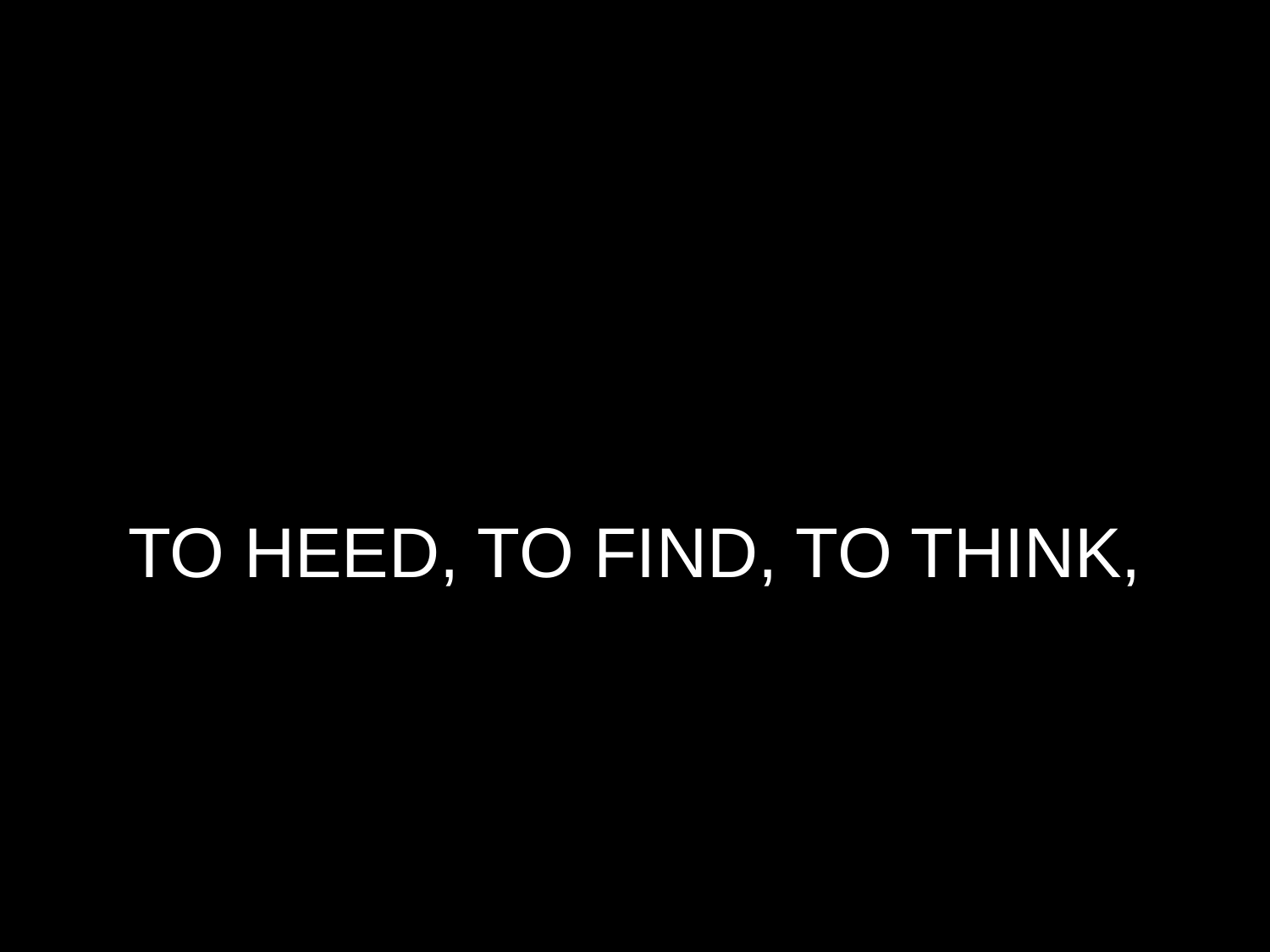

# TO HEED, TO FIND, TO THINK,